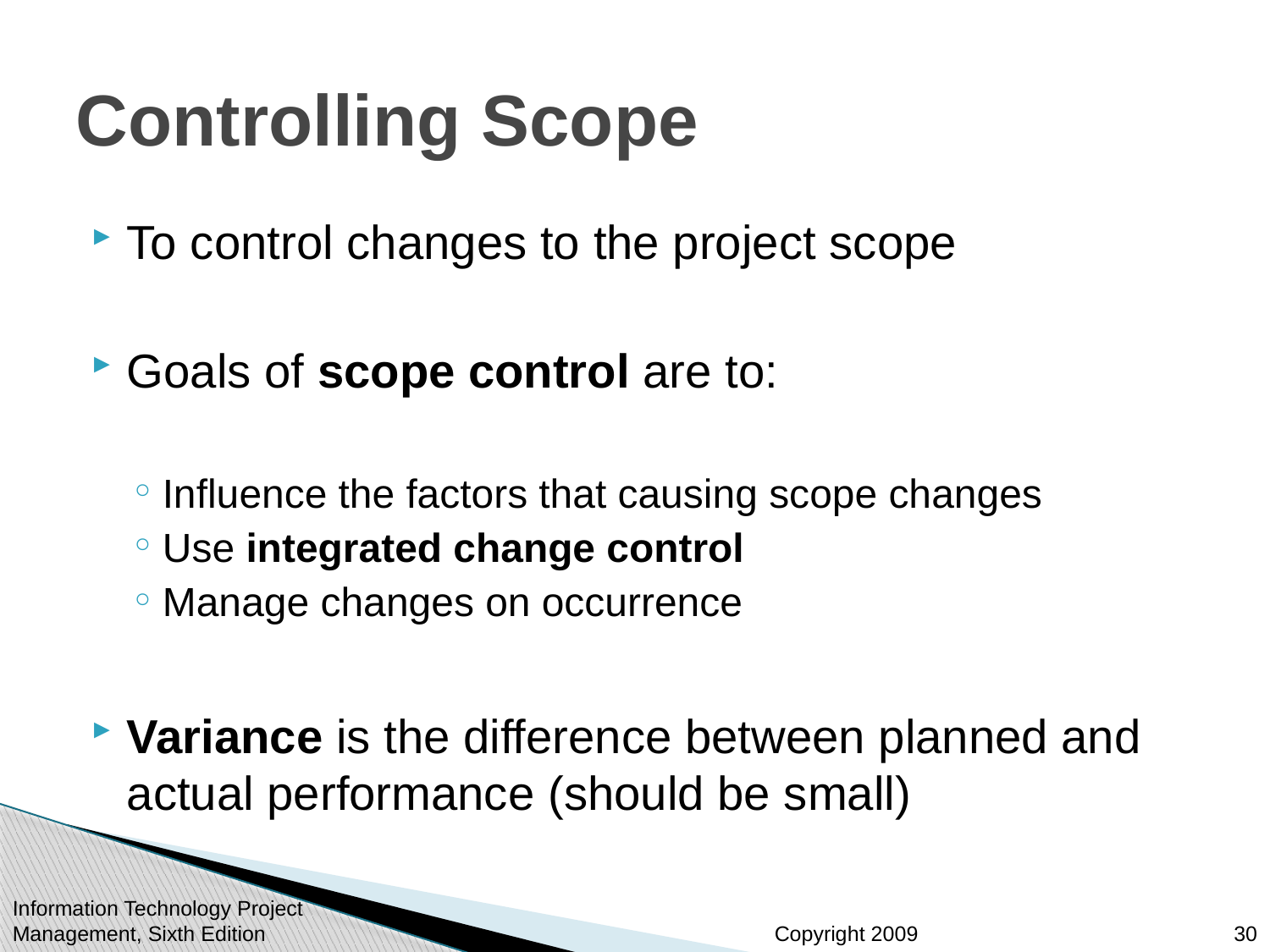

# Controlling Scope
To control changes to the project scope

Goals of scope control are to:

Influence the factors that causing scope changes
Use integrated change control
Manage changes on occurrence

Variance is the difference between planned and actual performance (should be small)
Information Technology Project Management, Sixth Edition
30